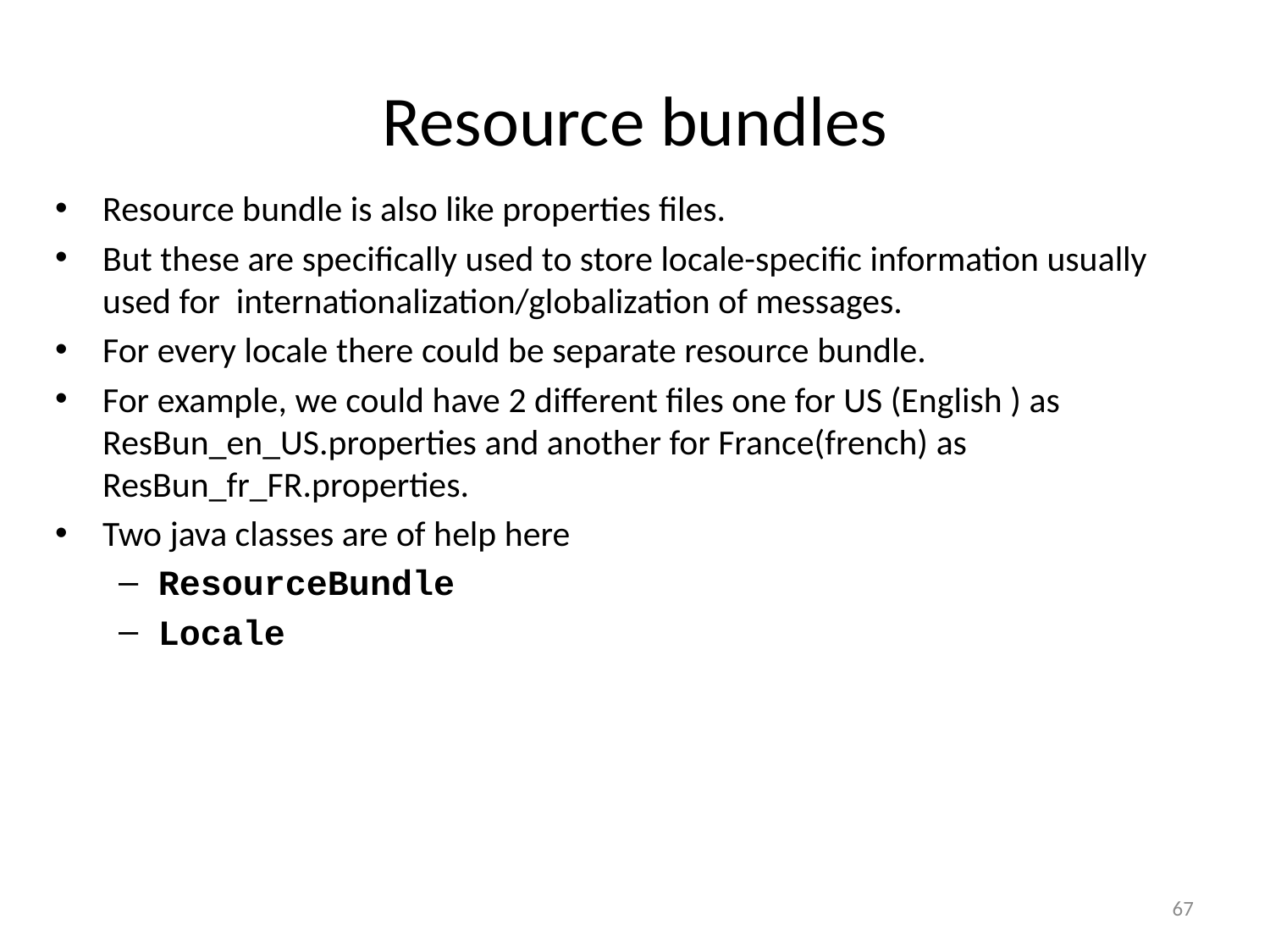

# Resource bundles
Resource bundle is also like properties files.
But these are specifically used to store locale-specific information usually used for  internationalization/globalization of messages.
For every locale there could be separate resource bundle.
For example, we could have 2 different files one for US (English ) as ResBun_en_US.properties and another for France(french) as ResBun_fr_FR.properties.
Two java classes are of help here
ResourceBundle
Locale
67